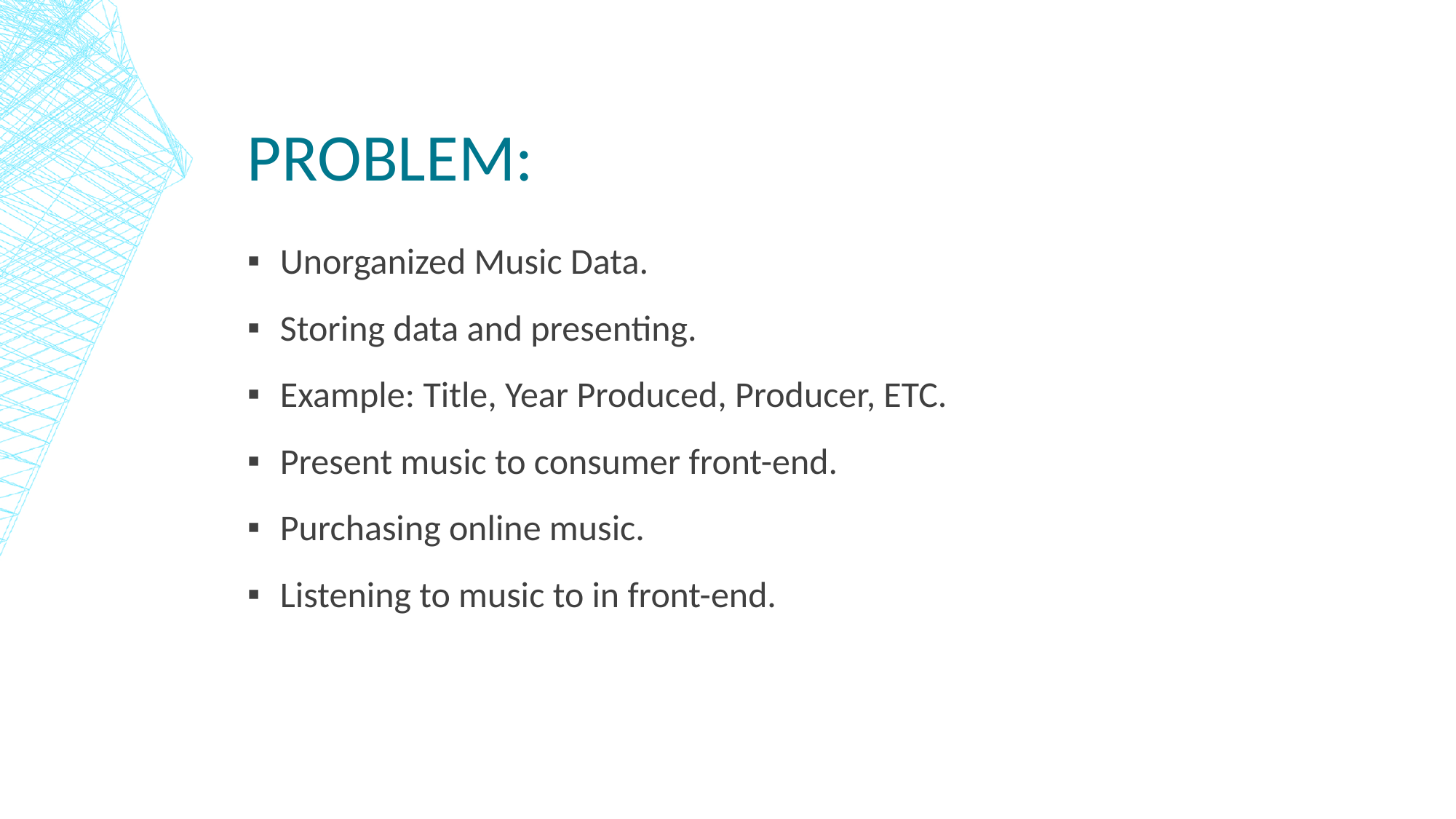

# PROBLEM:
Unorganized Music Data.
Storing data and presenting.
Example: Title, Year Produced, Producer, ETC.
Present music to consumer front-end.
Purchasing online music.
Listening to music to in front-end.